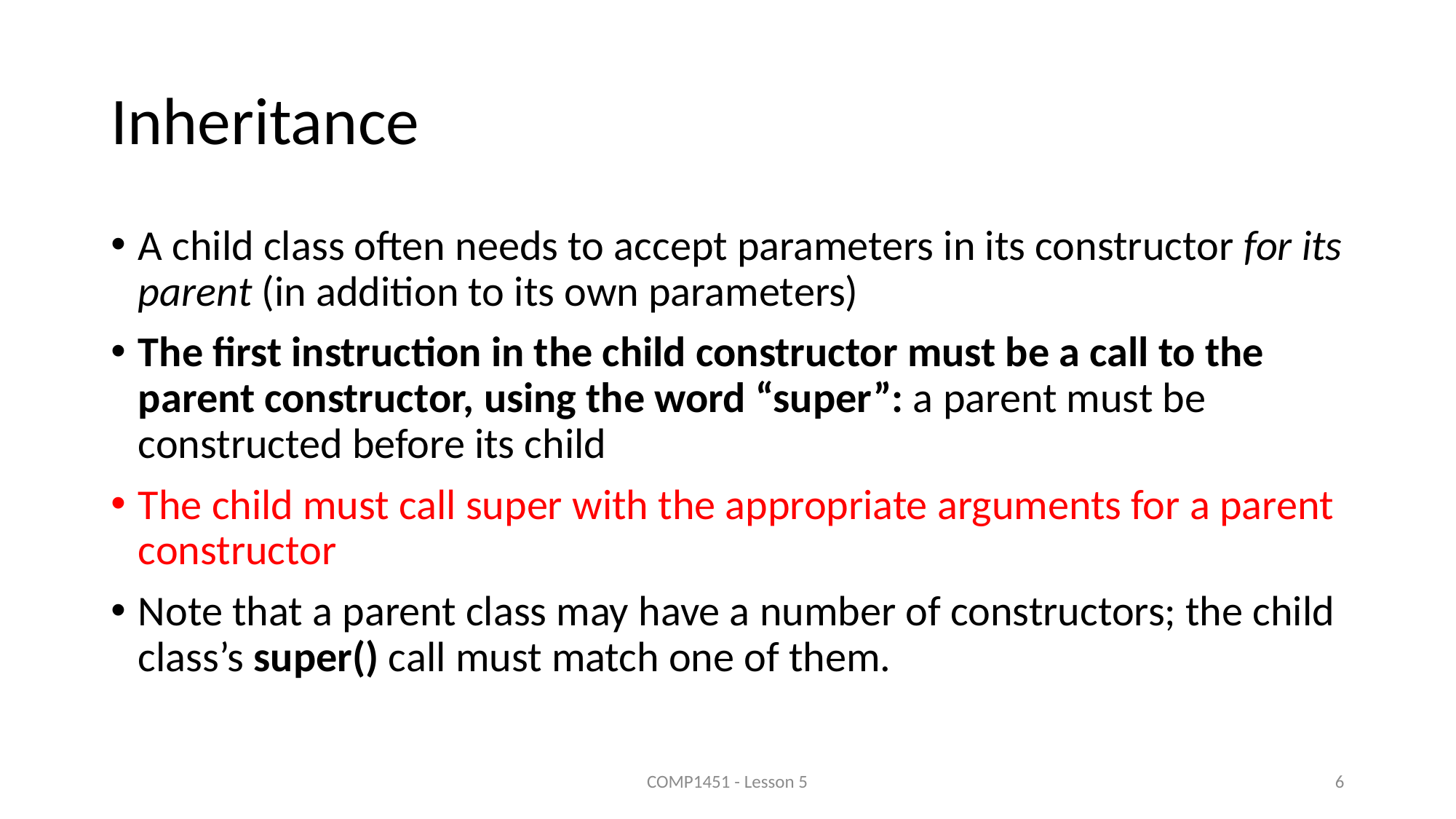

# Inheritance
A child class often needs to accept parameters in its constructor for its parent (in addition to its own parameters)
The first instruction in the child constructor must be a call to the parent constructor, using the word “super”: a parent must be constructed before its child
The child must call super with the appropriate arguments for a parent constructor
Note that a parent class may have a number of constructors; the child class’s super() call must match one of them.
COMP1451 - Lesson 5
6